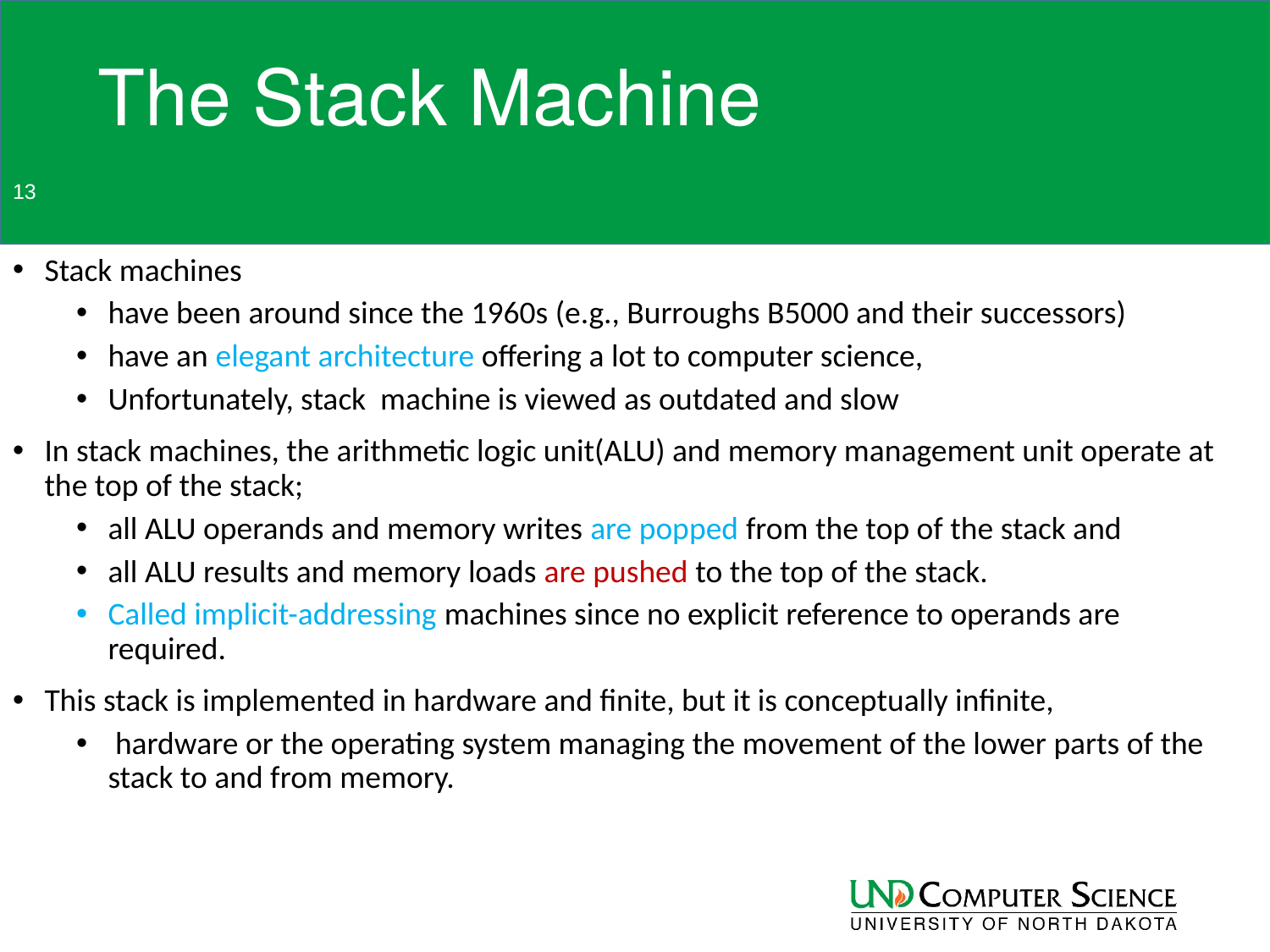

# The Stack Machine
13
Stack machines
have been around since the 1960s (e.g., Burroughs B5000 and their successors)
have an elegant architecture offering a lot to computer science,
Unfortunately, stack  machine is viewed as outdated and slow
In stack machines, the arithmetic logic unit(ALU) and memory management unit operate at the top of the stack;
all ALU operands and memory writes are popped from the top of the stack and
all ALU results and memory loads are pushed to the top of the stack.
Called implicit-addressing machines since no explicit reference to operands are required.
This stack is implemented in hardware and finite, but it is conceptually infinite,
 hardware or the operating system managing the movement of the lower parts of the stack to and from memory.